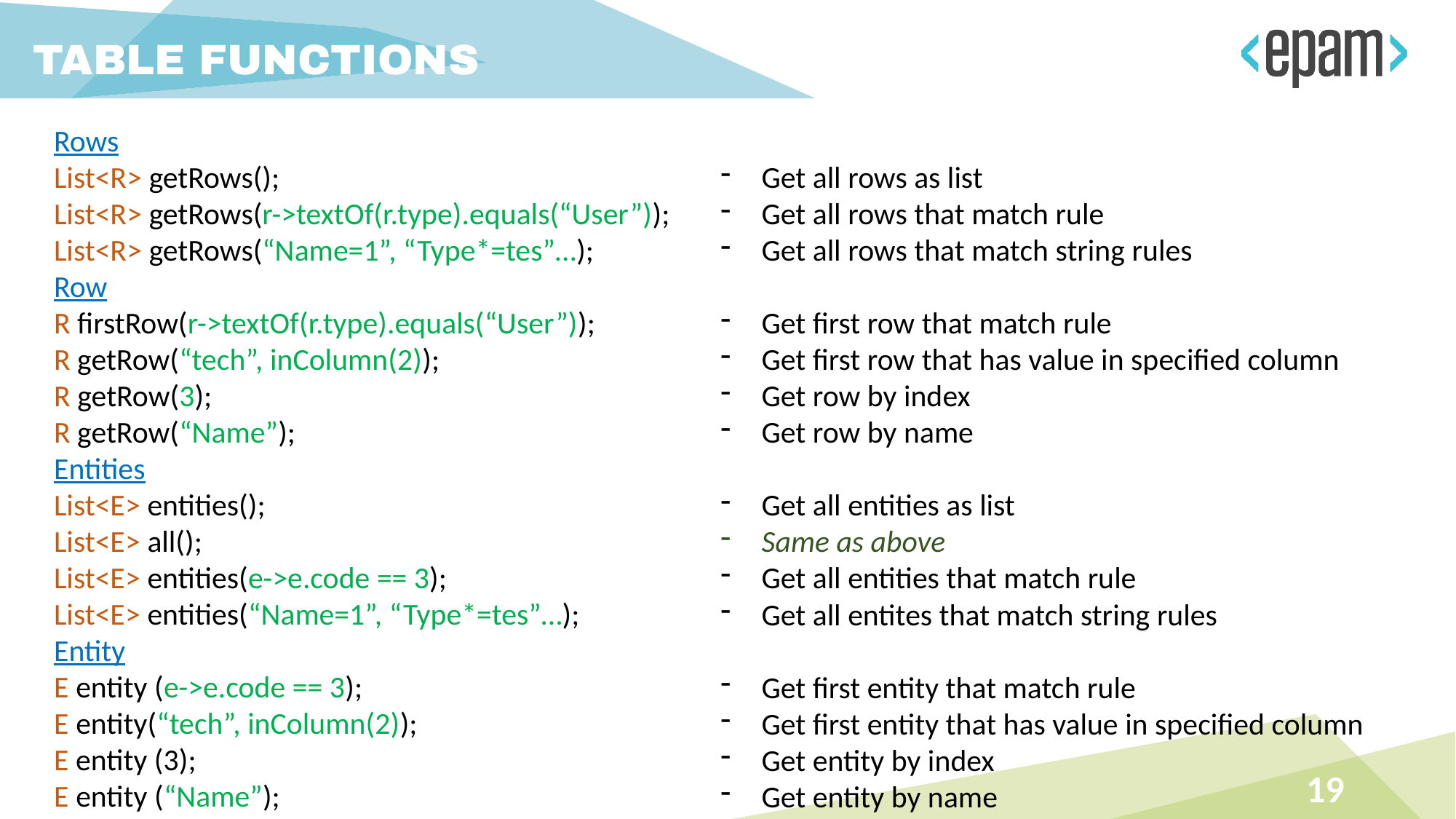

TABLE functions
Rows
List<R> getRows();
List<R> getRows(r->textOf(r.type).equals(“User”));
List<R> getRows(“Name=1”, “Type*=tes”…);
Row
R firstRow(r->textOf(r.type).equals(“User”));
R getRow(“tech”, inColumn(2));
R getRow(3);
R getRow(“Name”);
Entities
List<E> entities();
List<E> all();
List<E> entities(e->e.code == 3);
List<E> entities(“Name=1”, “Type*=tes”…);
Entity
E entity (e->e.code == 3);
E entity(“tech”, inColumn(2));
E entity (3);
E entity (“Name”);

Get all rows as list
Get all rows that match rule
Get all rows that match string rules

Get first row that match rule
Get first row that has value in specified column
Get row by index
Get row by name

Get all entities as list
Same as above
Get all entities that match rule
Get all entites that match string rules

Get first entity that match rule
Get first entity that has value in specified column
Get entity by index
Get entity by name
19